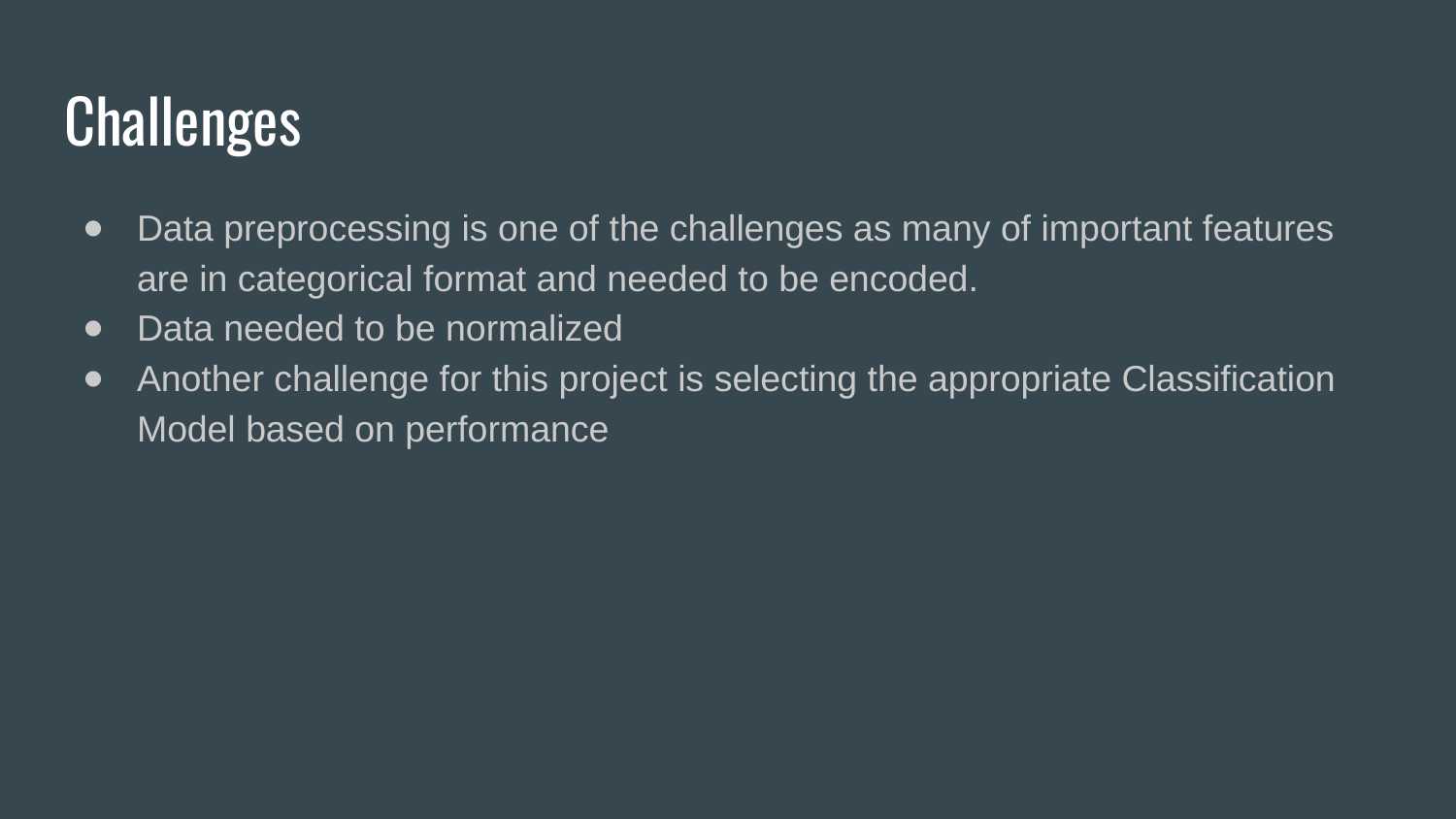

# Challenges

Data preprocessing is one of the challenges as many of important features are in categorical format and needed to be encoded.
Data needed to be normalized
Another challenge for this project is selecting the appropriate Classification Model based on performance